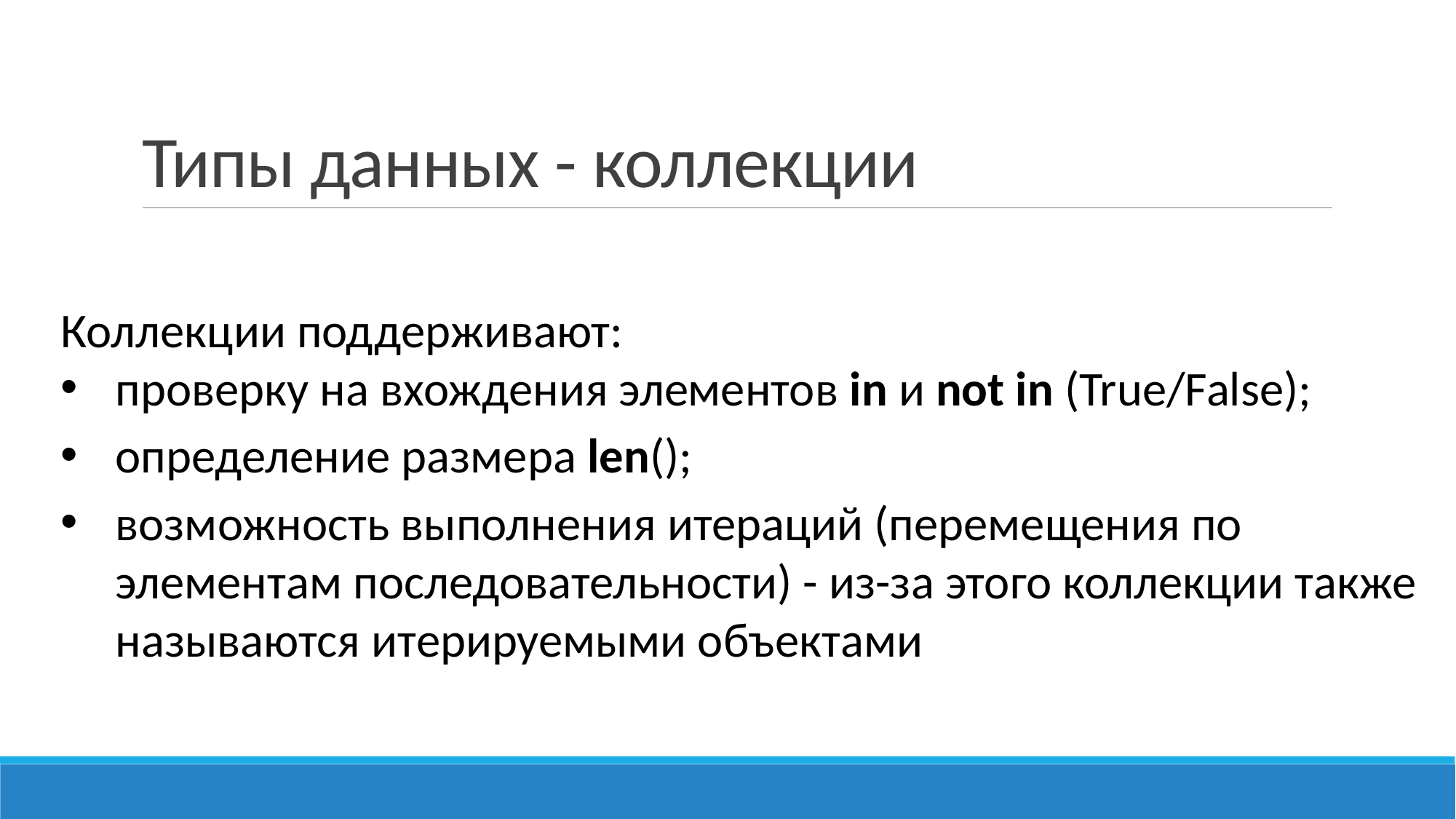

# Типы данных - коллекции
Коллекции поддерживают:
проверку на вхождения элементов in и not in (True/False);
определение размера len();
возможность выполнения итераций (перемещения по элементам последовательности) - из-за этого коллекции также называются итерируемыми объектами